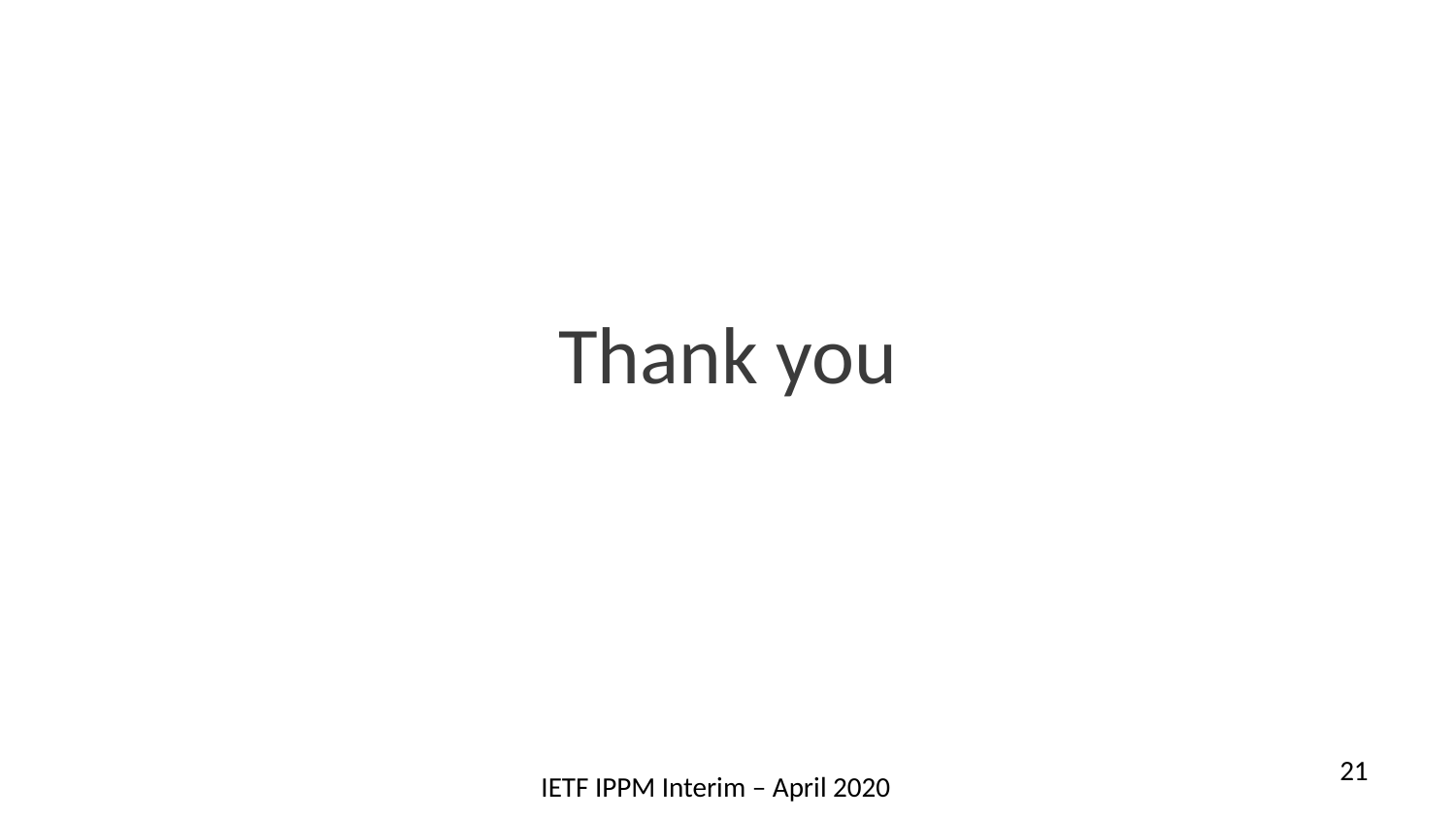

Thank you
21
IETF IPPM Interim – April 2020